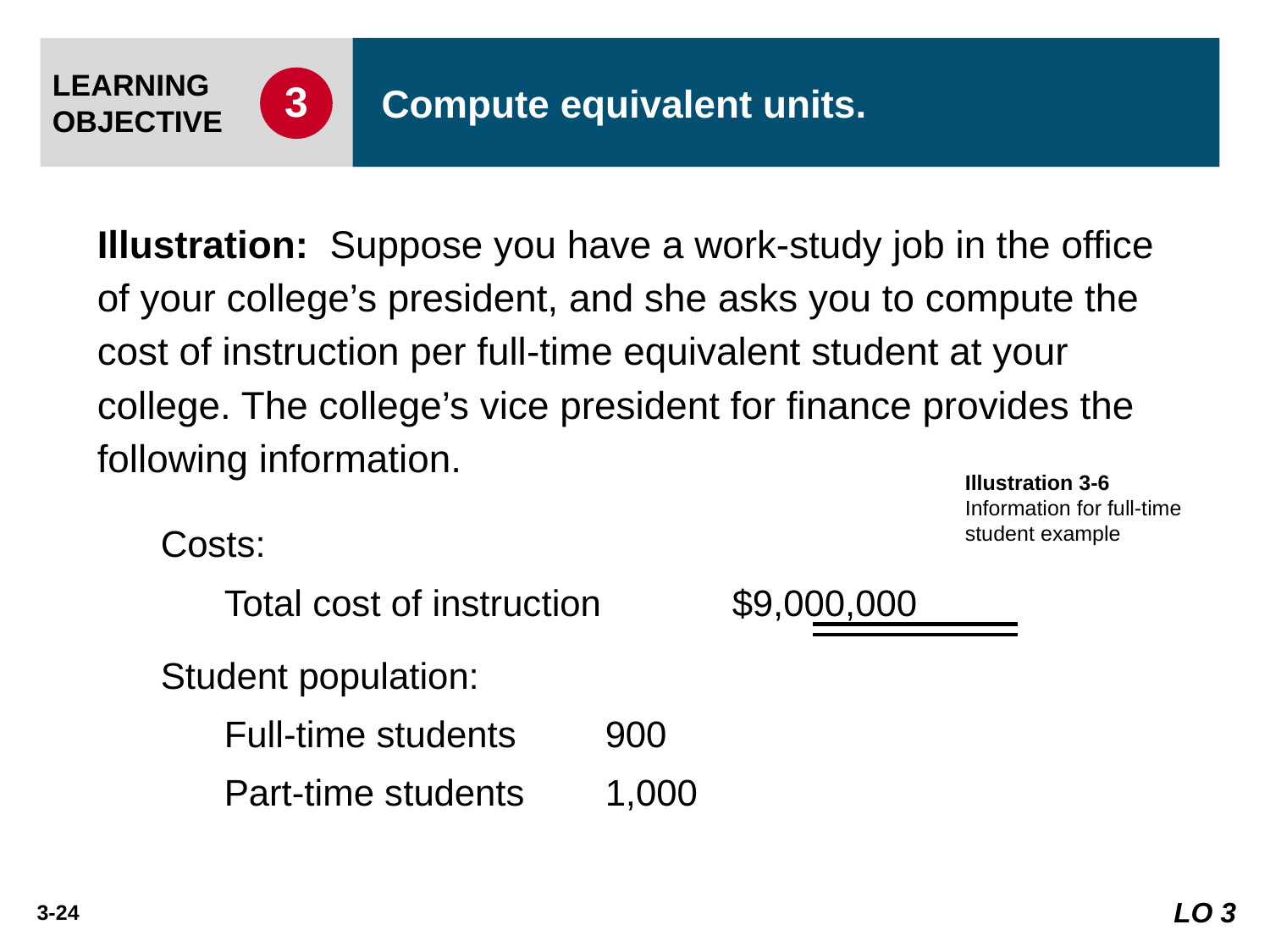

LEARNING
OBJECTIVE
Compute equivalent units.
3
Illustration:  Suppose you have a work-study job in the office of your college’s president, and she asks you to compute the cost of instruction per full-time equivalent student at your college. The college’s vice president for finance provides the following information.
Illustration 3-6
Information for full-time
student example
Costs:
	Total cost of instruction 	$9,000,000
Student population:
	Full-time students 	900
	Part-time students 	1,000
LO 3